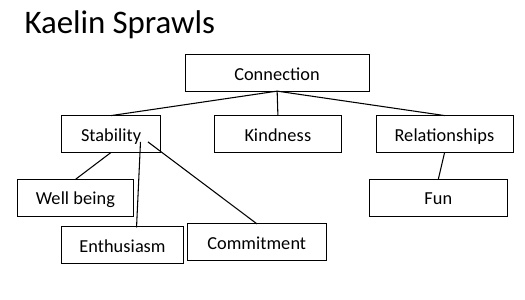

# Kaelin Sprawls
Connection
Stability
Relationships
Well being
Fun
Commitment
Kindness
Enthusiasm